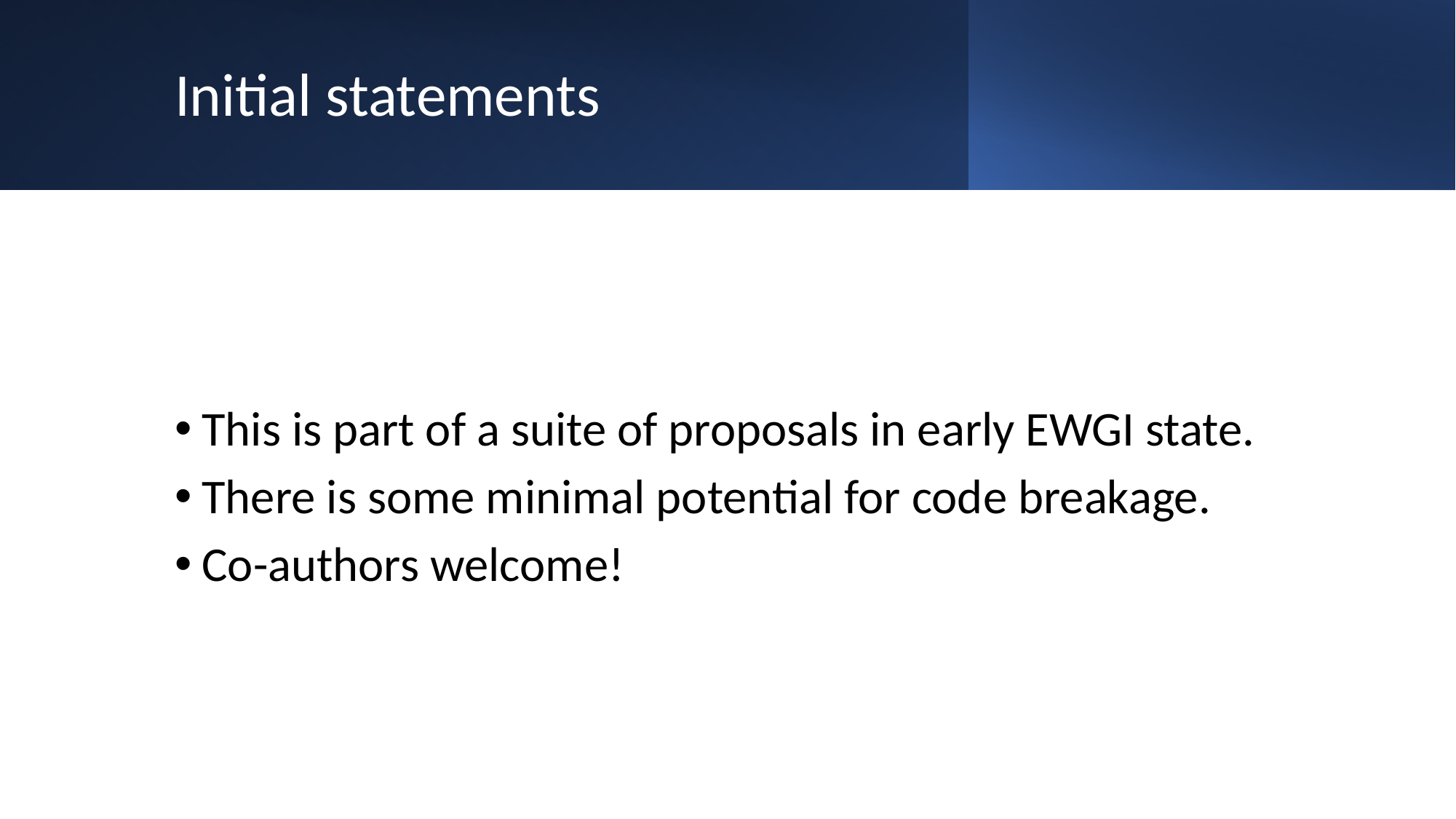

# Initial statements
This is part of a suite of proposals in early EWGI state.
There is some minimal potential for code breakage.
Co-authors welcome!